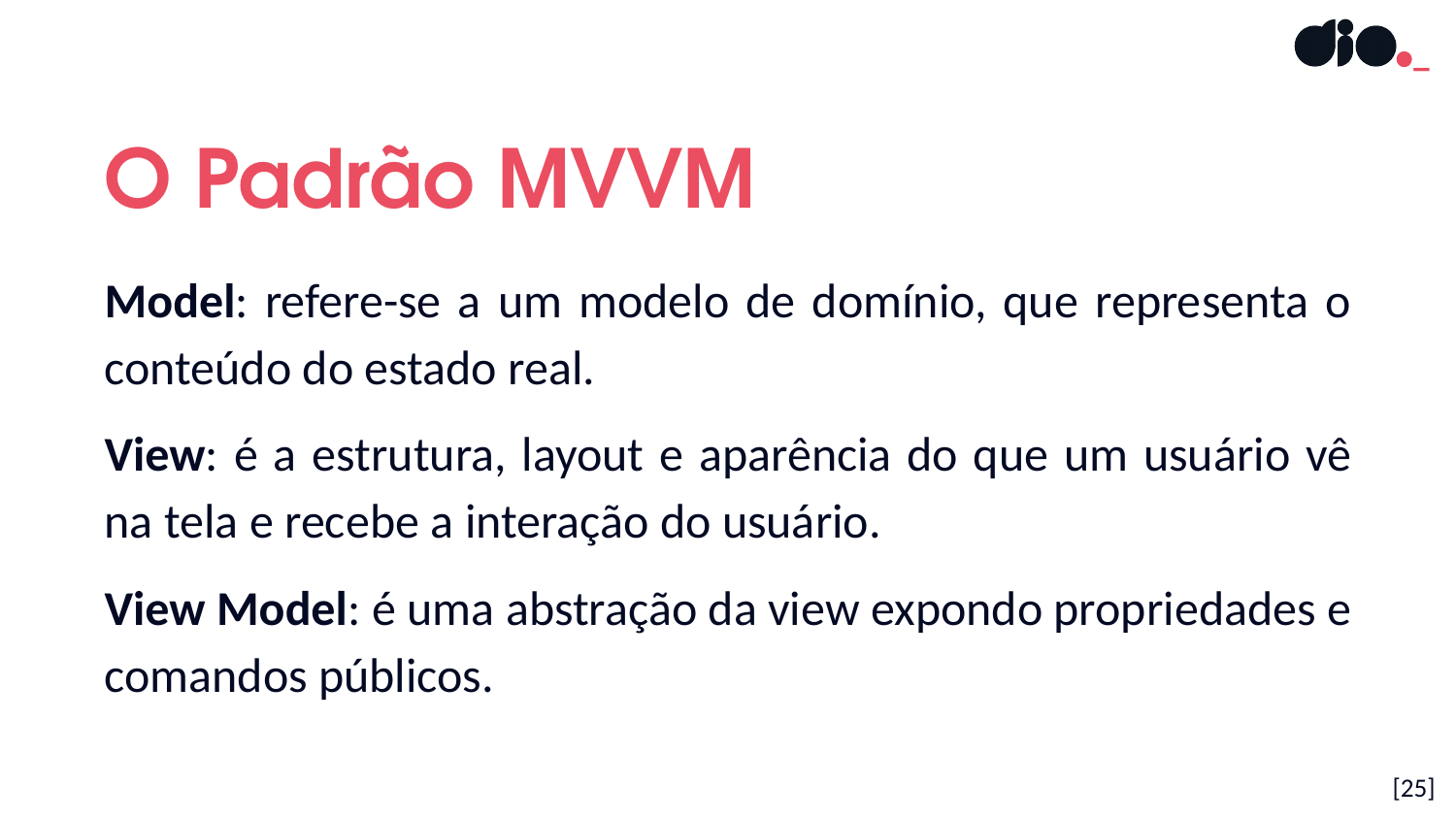

O Padrão MVVM
Model: refere-se a um modelo de domínio, que representa o conteúdo do estado real.
View: é a estrutura, layout e aparência do que um usuário vê na tela e recebe a interação do usuário.
View Model: é uma abstração da view expondo propriedades e comandos públicos.
[25]